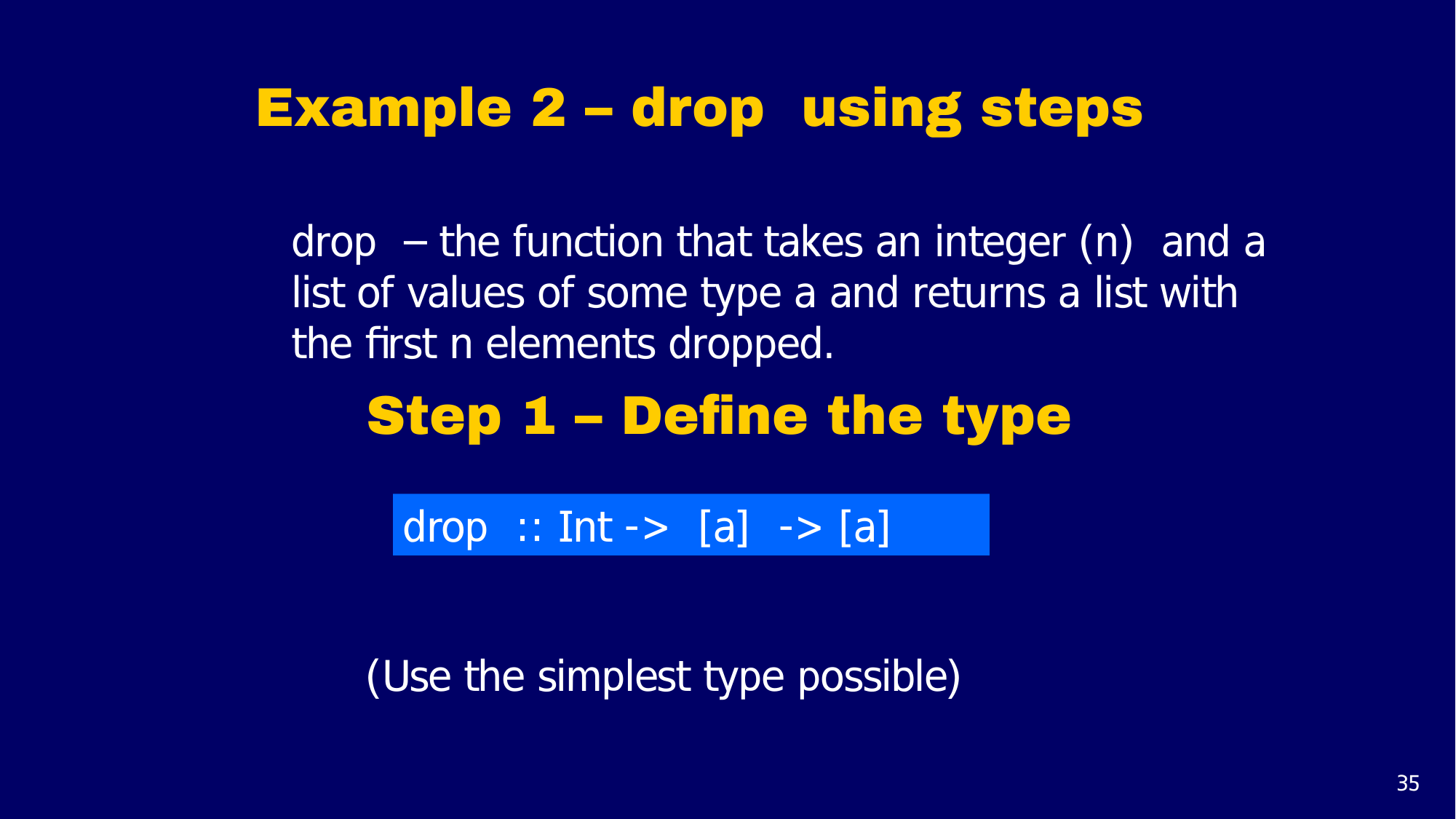

# Example 2 – drop  using steps
drop  – the function that takes an integer (n)  and a
list of values of some type a and returns a list with
the first n elements dropped.
Step 1 – Define the type

(Use the simplest type possible)
drop  :: Int ->  [a]  -> [a]
35